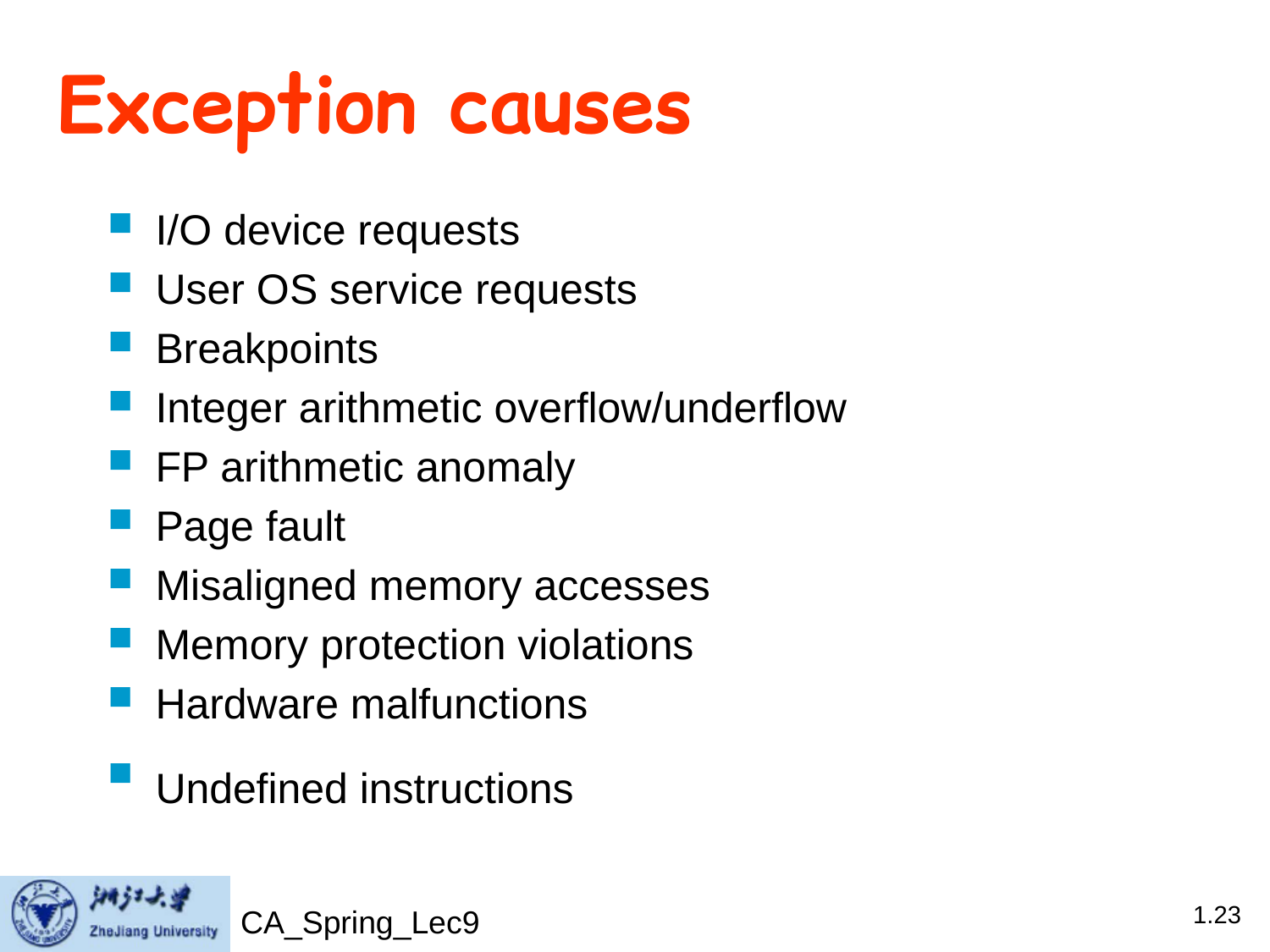

# Exception causes
I/O device requests
User OS service requests
Breakpoints
Integer arithmetic overflow/underflow
FP arithmetic anomaly
Page fault
Misaligned memory accesses
Memory protection violations
Hardware malfunctions
Undefined instructions